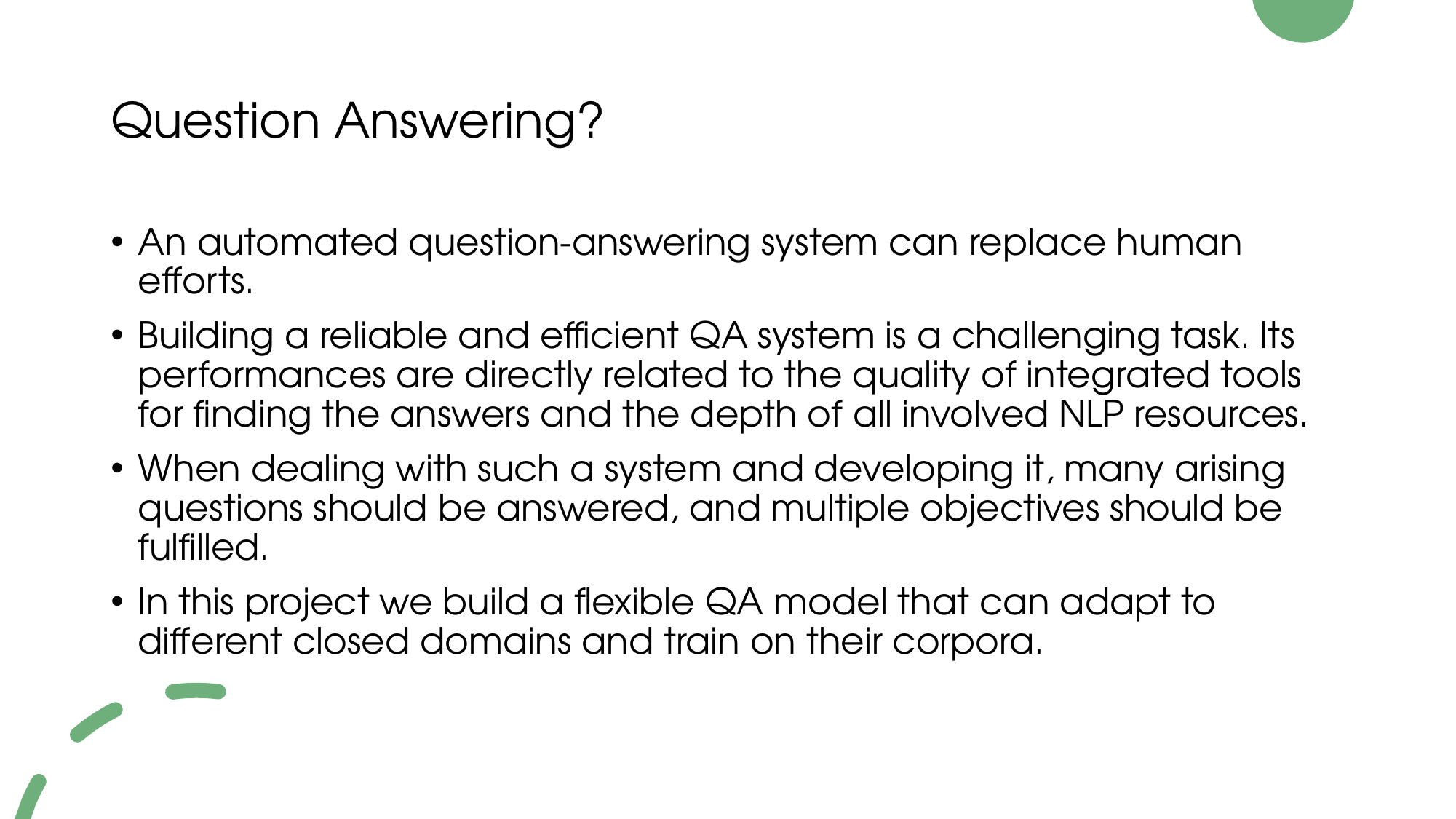

# Question Answering?
An automated question-answering system can replace human efforts.
Building a reliable and efficient QA system is a challenging task. Its performances are directly related to the quality of integrated tools for finding the answers and the depth of all involved NLP resources.
When dealing with such a system and developing it, many arising questions should be answered, and multiple objectives should be fulfilled.
In this project we build a flexible QA model that can adapt to different closed domains and train on their corpora.